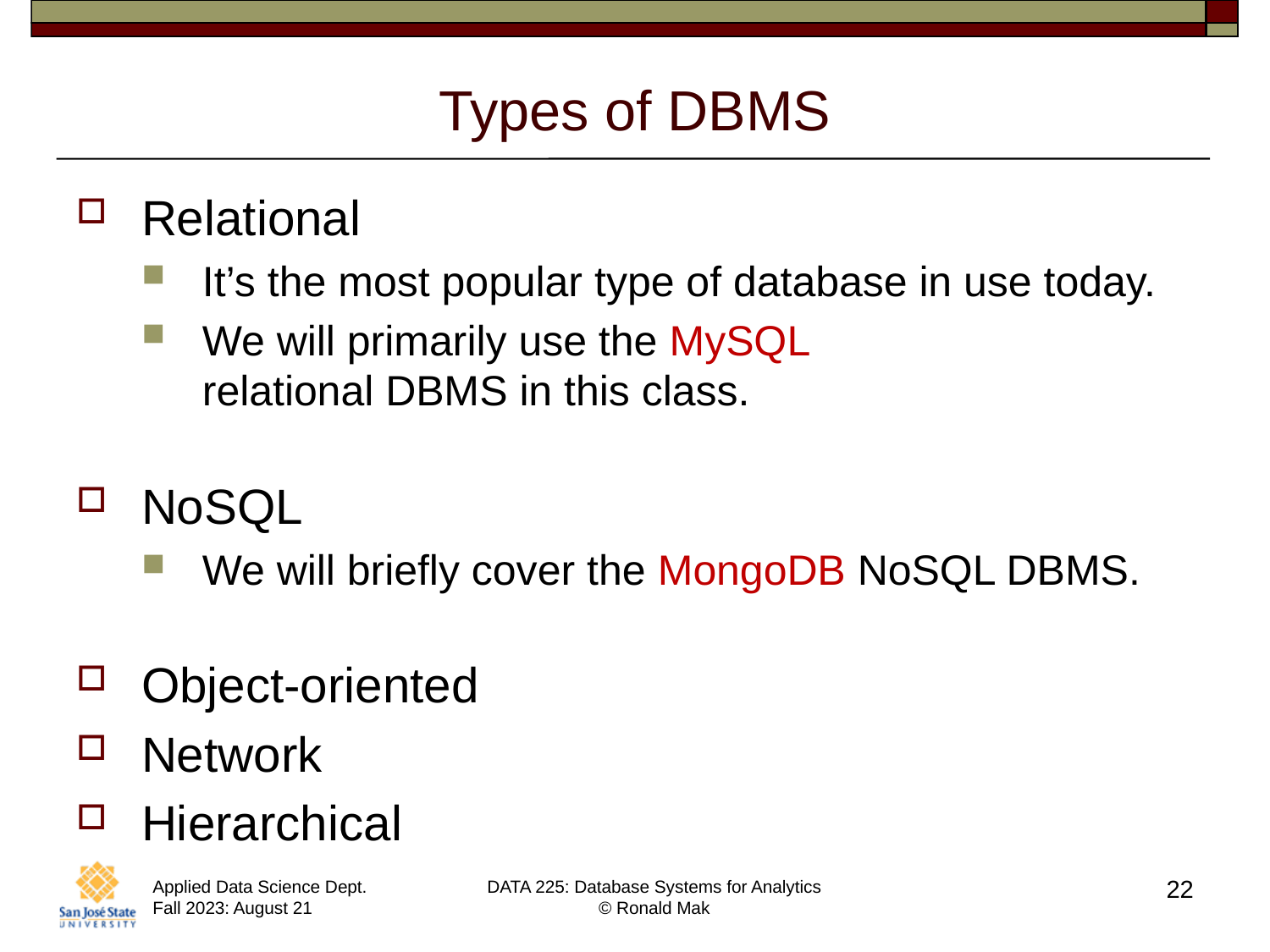

# Types of DBMS
Relational
It’s the most popular type of database in use today.
We will primarily use the MySQL
relational DBMS in this class.

NoSQL
We will briefly cover the MongoDB NoSQL DBMS.

Object-oriented
Network
Hierarchical
22